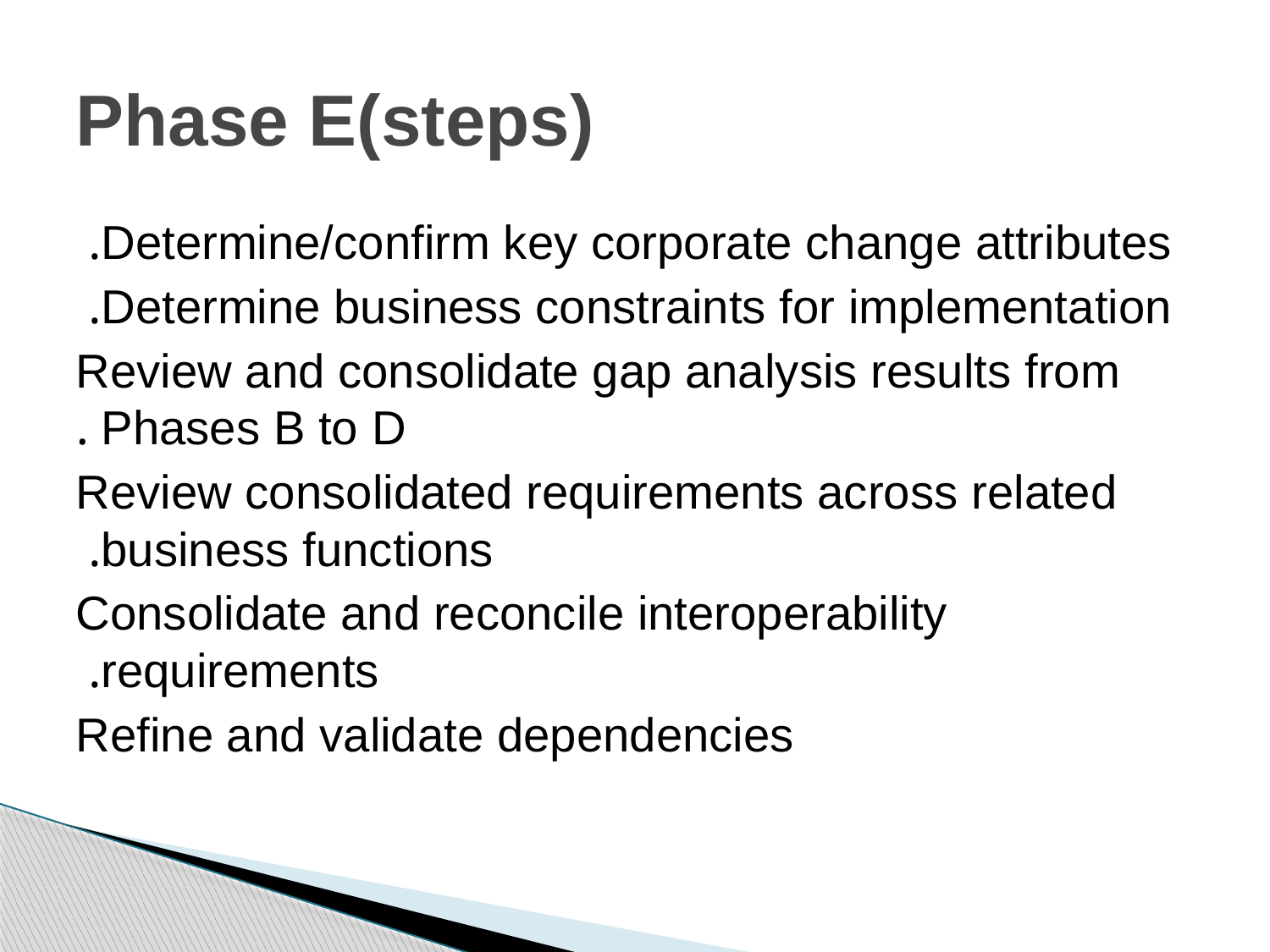

# Phase E(steps)
Determine/confirm key corporate change attributes.
Determine business constraints for implementation.
Review and consolidate gap analysis results from Phases B to D .
Review consolidated requirements across related business functions.
Consolidate and reconcile interoperability requirements.
Refine and validate dependencies